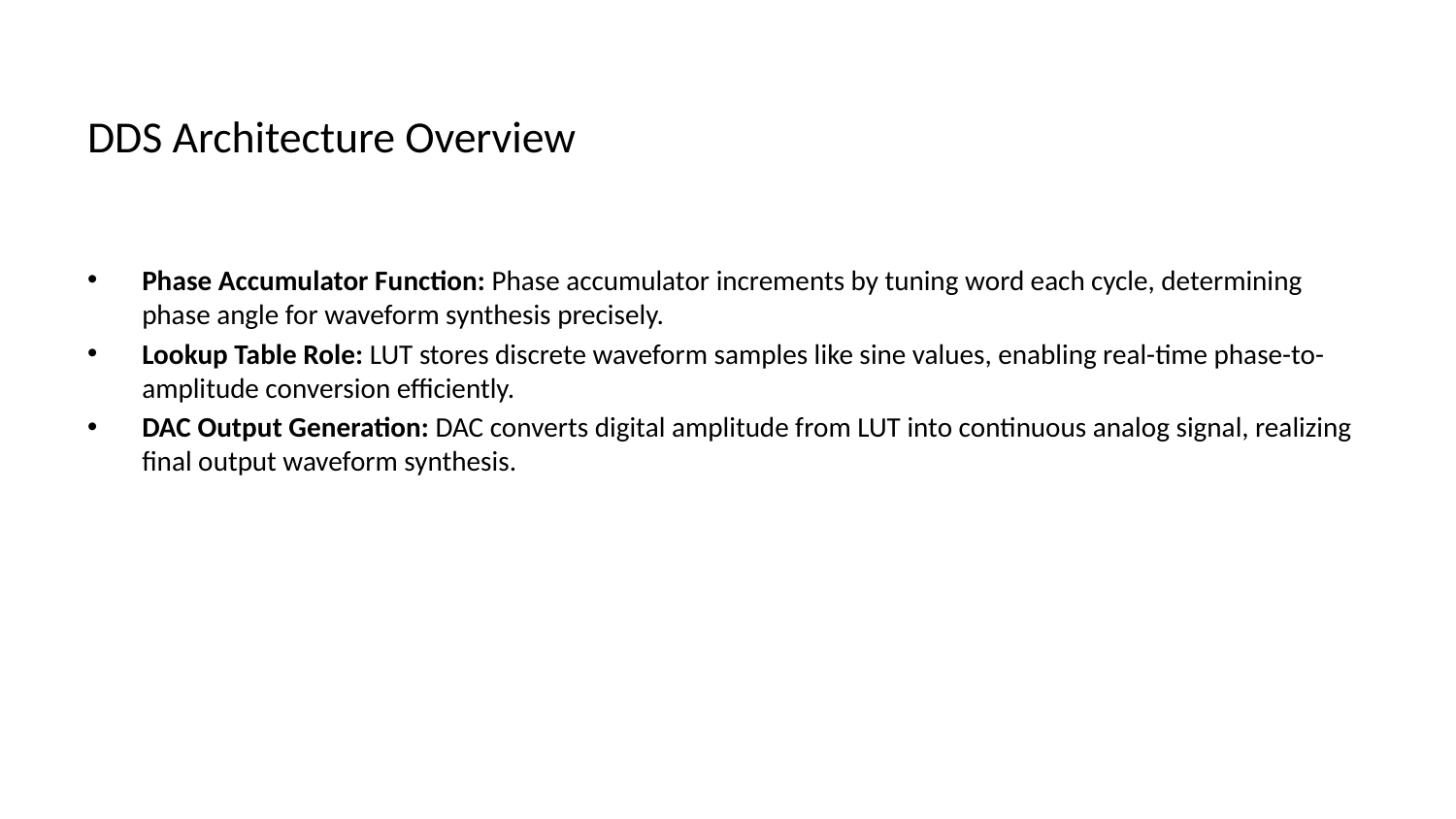

# DDS Architecture Overview
Phase Accumulator Function: Phase accumulator increments by tuning word each cycle, determining phase angle for waveform synthesis precisely.
Lookup Table Role: LUT stores discrete waveform samples like sine values, enabling real-time phase-to-amplitude conversion efficiently.
DAC Output Generation: DAC converts digital amplitude from LUT into continuous analog signal, realizing final output waveform synthesis.